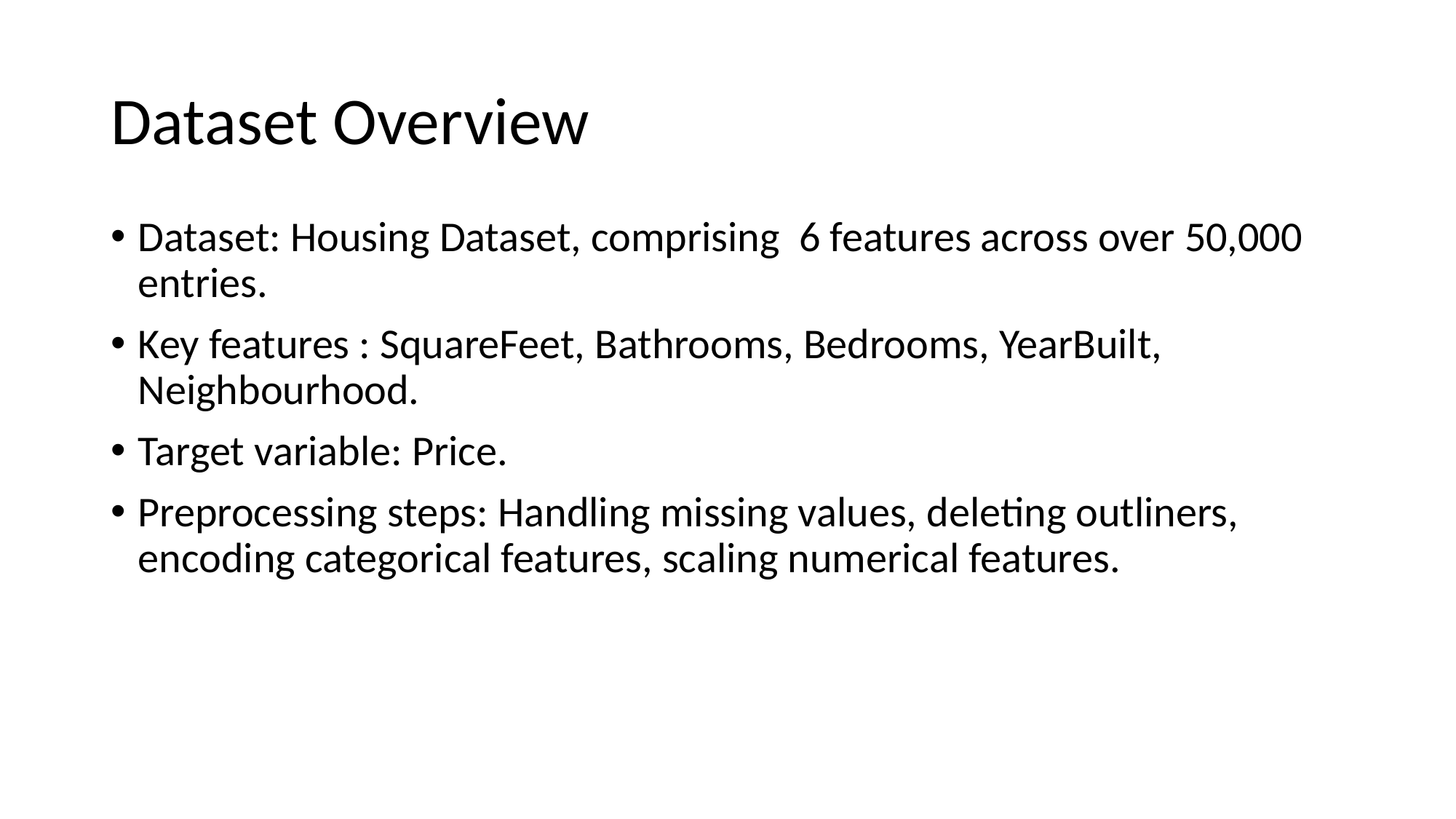

# Dataset Overview
Dataset: Housing Dataset, comprising  6 features across over 50,000 entries.
Key features : SquareFeet, Bathrooms, Bedrooms, YearBuilt, Neighbourhood.
Target variable: Price.
Preprocessing steps: Handling missing values, deleting outliners, encoding categorical features, scaling numerical features.